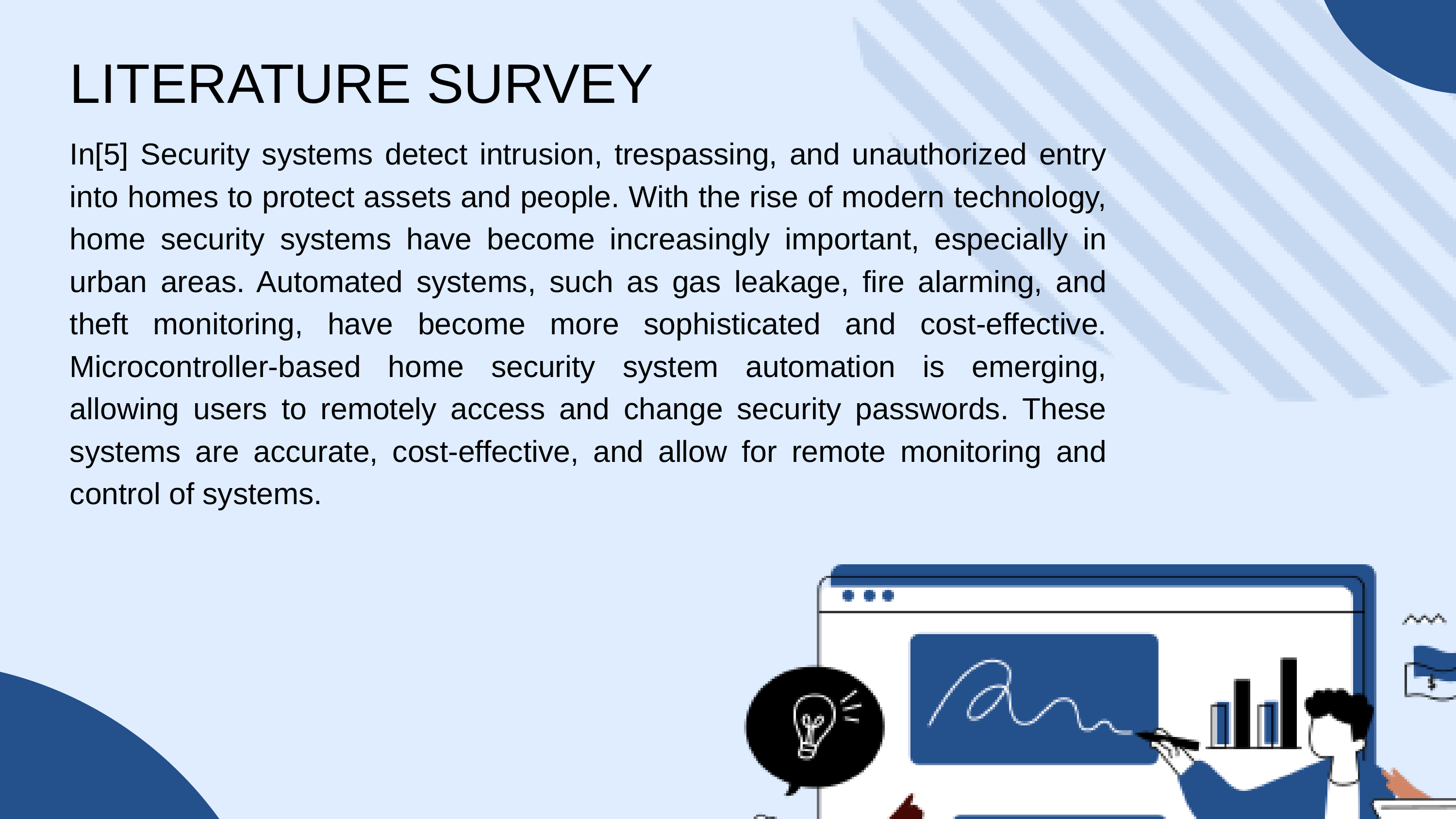

LITERATURE SURVEY
In[5] Security systems detect intrusion, trespassing, and unauthorized entry into homes to protect assets and people. With the rise of modern technology, home security systems have become increasingly important, especially in urban areas. Automated systems, such as gas leakage, fire alarming, and theft monitoring, have become more sophisticated and cost-effective. Microcontroller-based home security system automation is emerging, allowing users to remotely access and change security passwords. These systems are accurate, cost-effective, and allow for remote monitoring and control of systems.